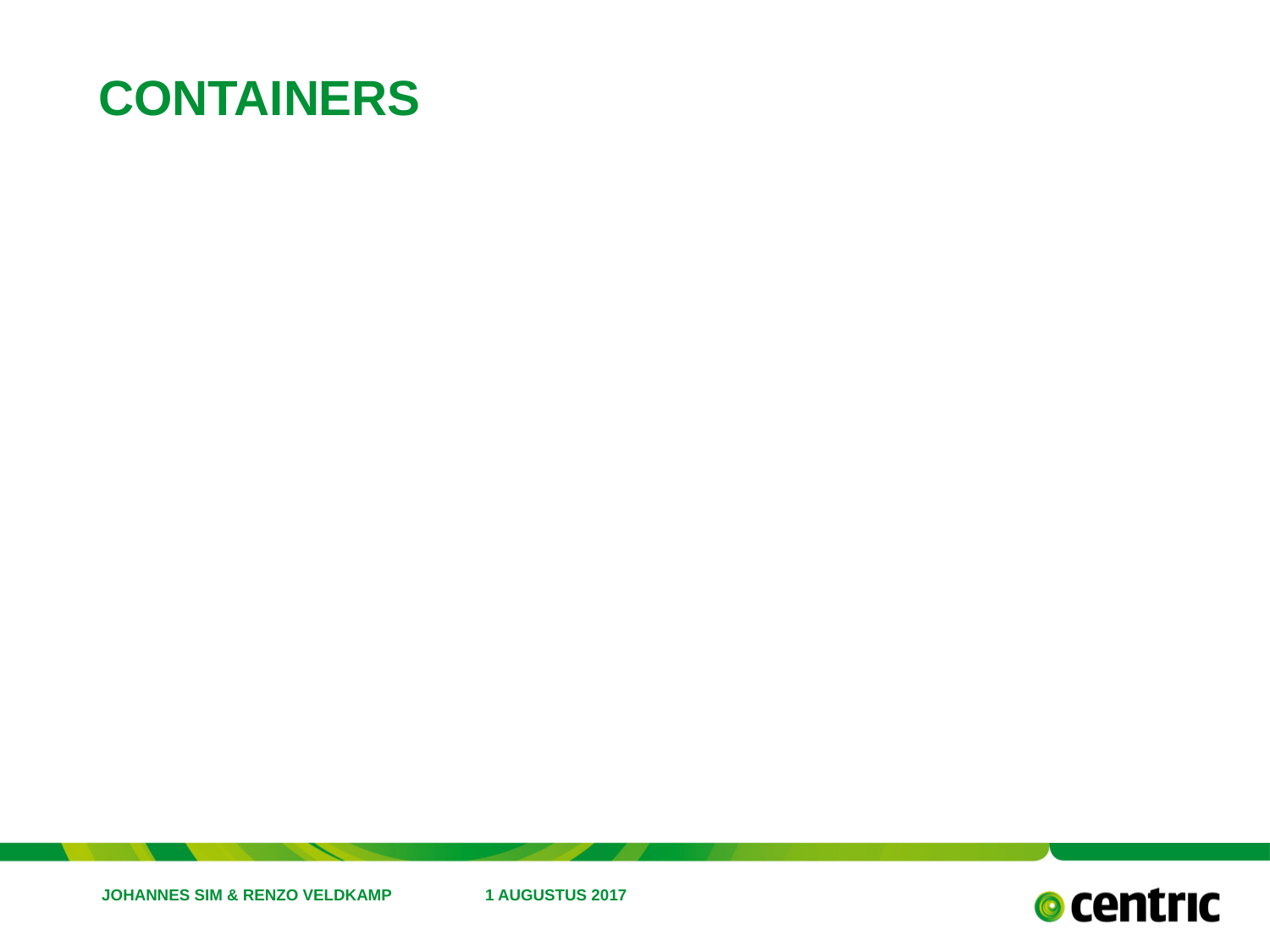

# containers

Johannes Sim & Renzo veldkamp
1 augustus 2017